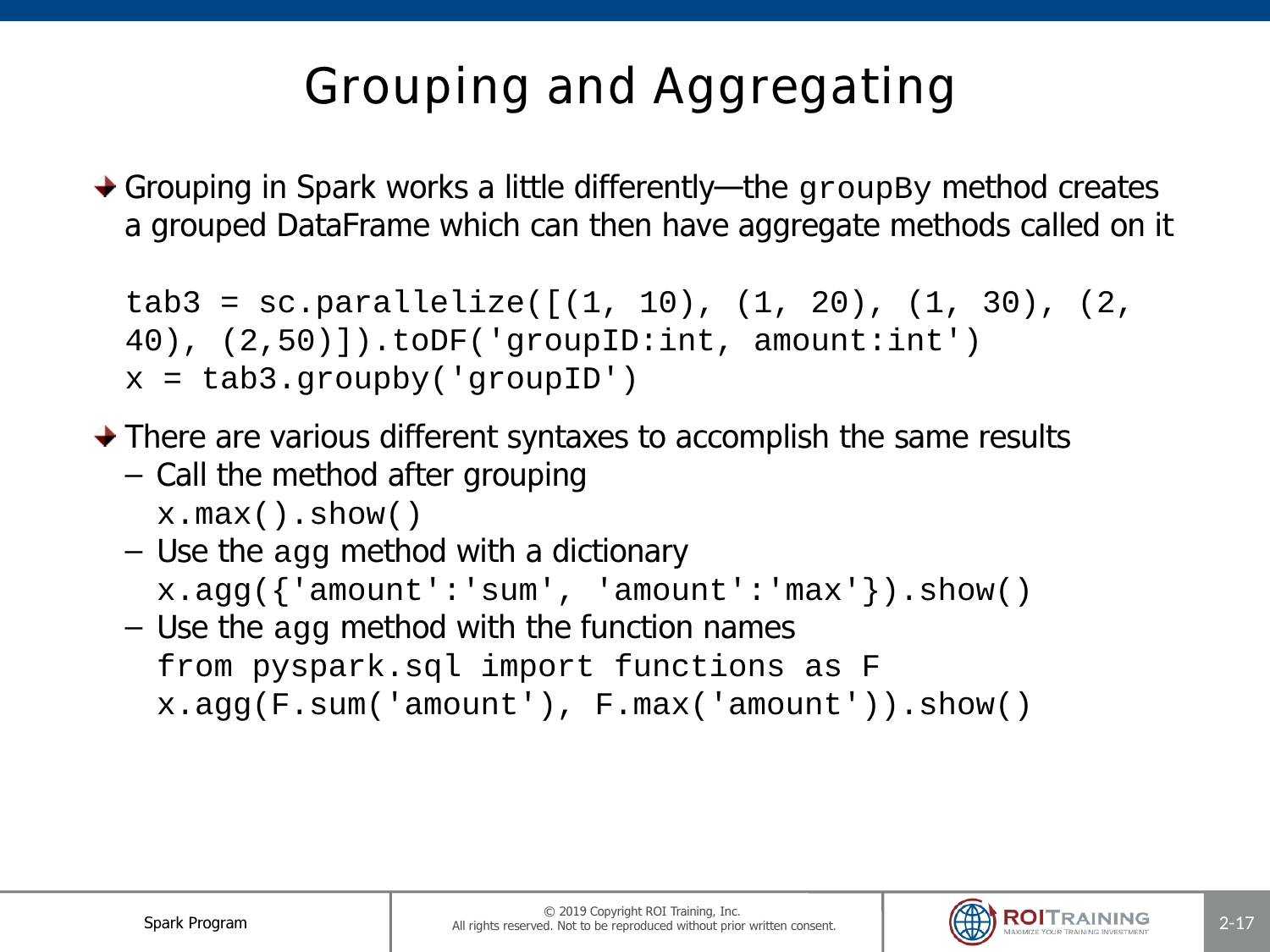

# Grouping and Aggregating
Grouping in Spark works a little differently—the groupBy method creates a grouped DataFrame which can then have aggregate methods called on it
tab3 = sc.parallelize([(1, 10), (1, 20), (1, 30), (2, 40), (2,50)]).toDF('groupID:int, amount:int')
x = tab3.groupby('groupID')
There are various different syntaxes to accomplish the same results
Call the method after grouping
x.max().show()
Use the agg method with a dictionary
x.agg({'amount':'sum', 'amount':'max'}).show()
Use the agg method with the function names
from pyspark.sql import functions as F
x.agg(F.sum('amount'), F.max('amount')).show()